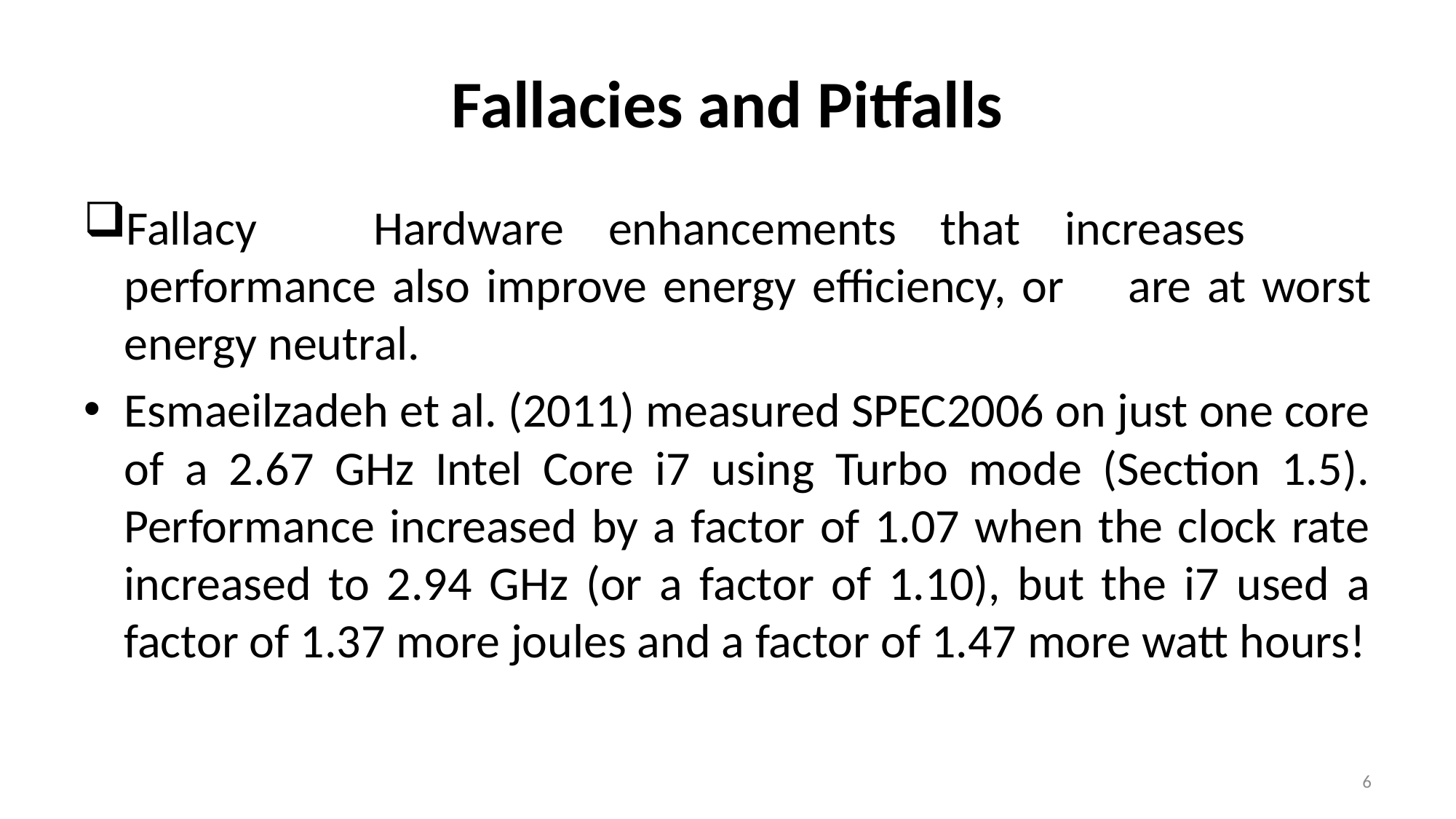

# Fallacies and Pitfalls
Fallacy 		Hardware enhancements that increases 				performance also improve energy efficiency, or 			are at worst energy neutral.
Esmaeilzadeh et al. (2011) measured SPEC2006 on just one core of a 2.67 GHz Intel Core i7 using Turbo mode (Section 1.5). Performance increased by a factor of 1.07 when the clock rate increased to 2.94 GHz (or a factor of 1.10), but the i7 used a factor of 1.37 more joules and a factor of 1.47 more watt hours!

6